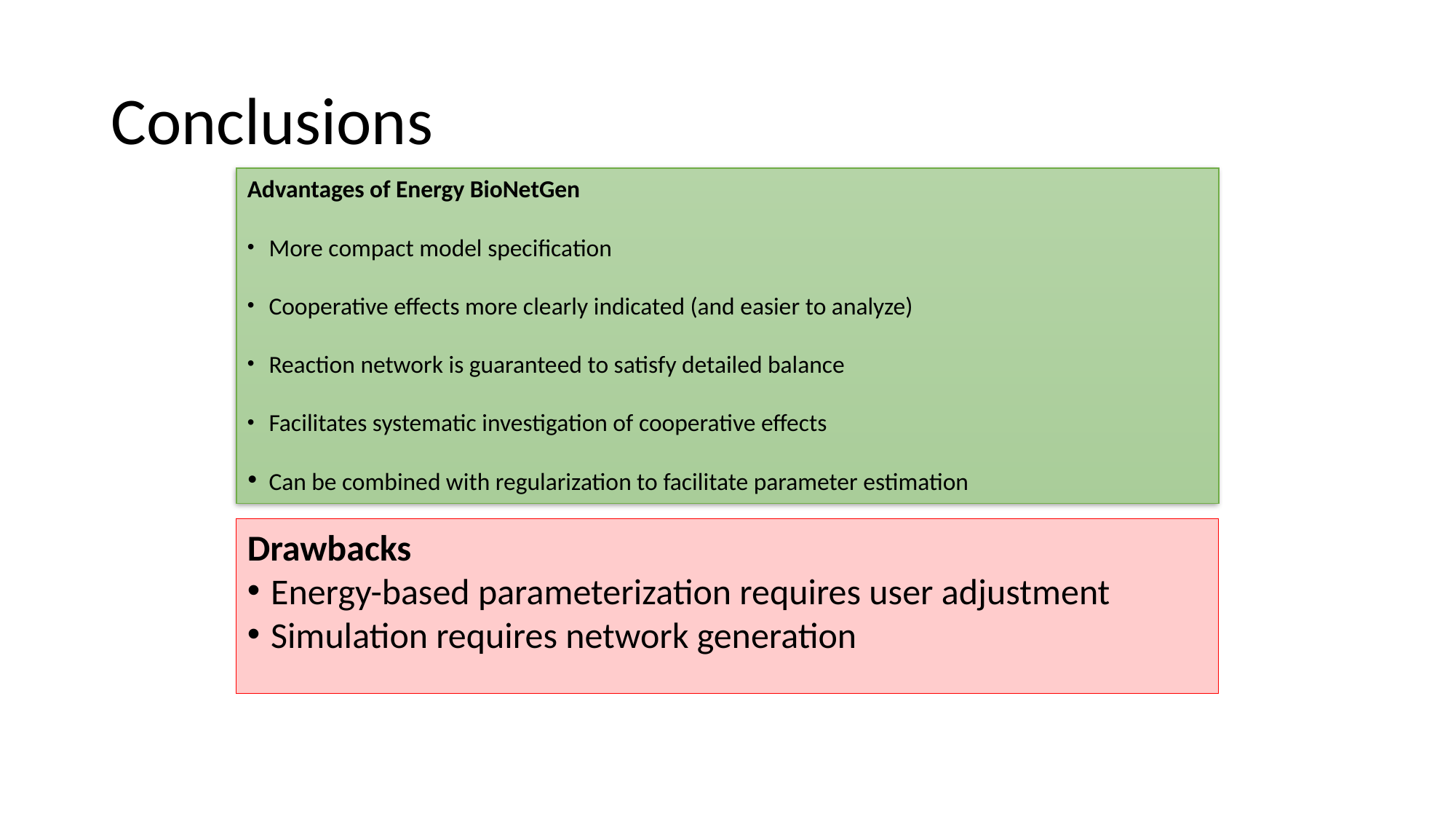

Conclusions
Advantages of Energy BioNetGen

More compact model specification

Cooperative effects more clearly indicated (and easier to analyze)

Reaction network is guaranteed to satisfy detailed balance

Facilitates systematic investigation of cooperative effects

Can be combined with regularization to facilitate parameter estimation
#
Drawbacks
Energy-based parameterization requires user adjustment
Simulation requires network generation